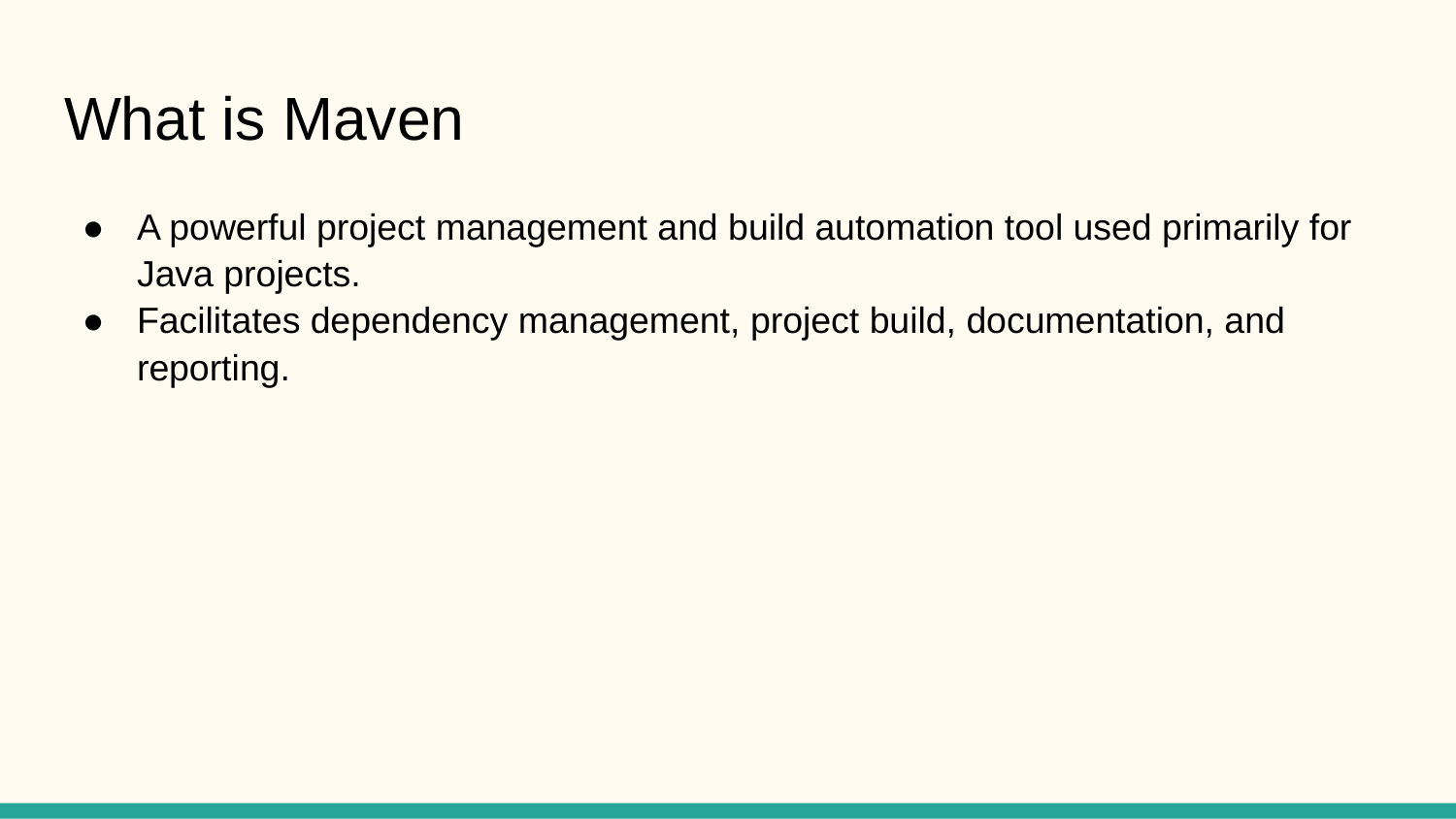

# What is Maven
A powerful project management and build automation tool used primarily for Java projects.
Facilitates dependency management, project build, documentation, and reporting.